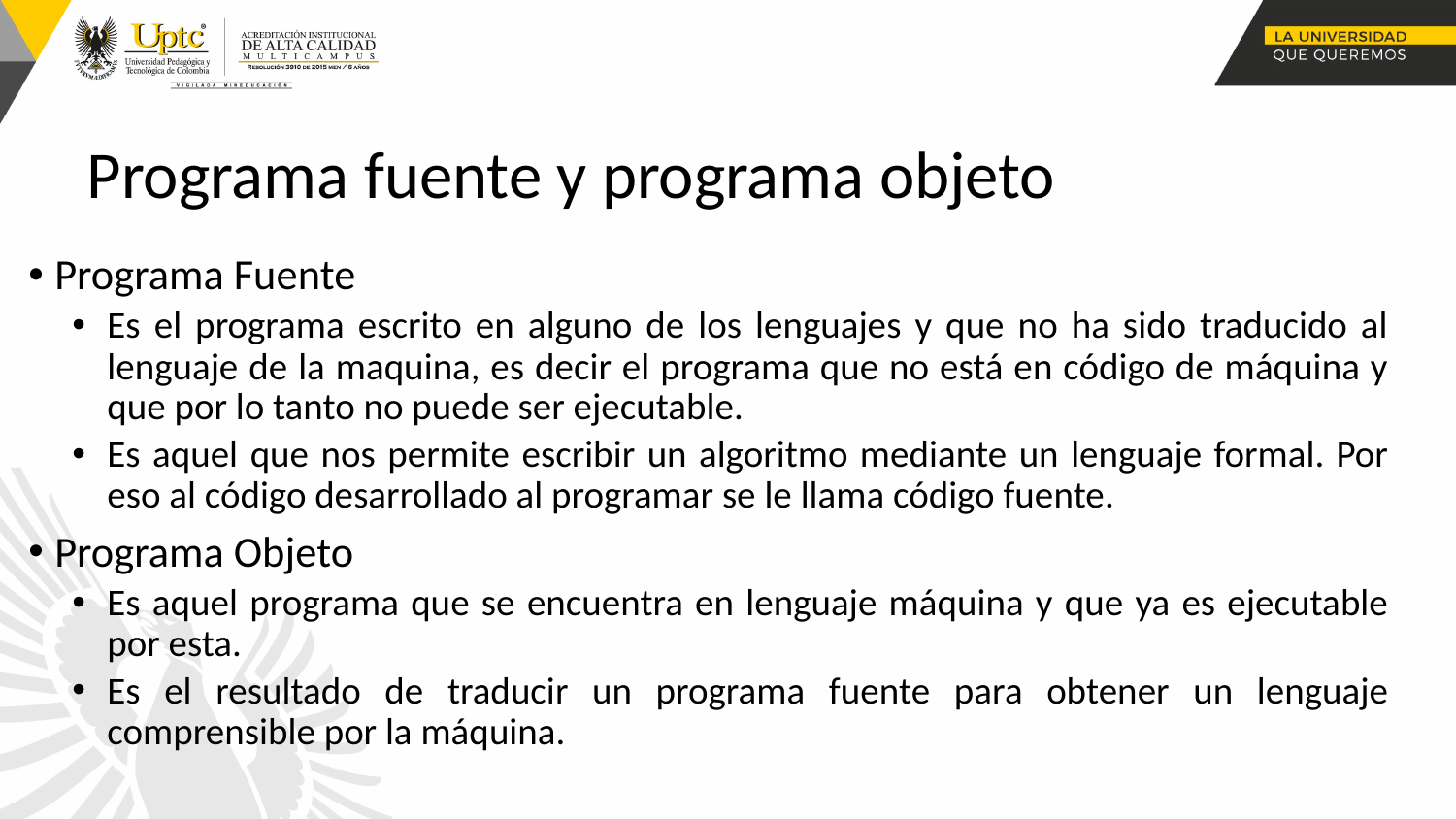

# Programa fuente y programa objeto
Programa Fuente
Es el programa escrito en alguno de los lenguajes y que no ha sido traducido al lenguaje de la maquina, es decir el programa que no está en código de máquina y que por lo tanto no puede ser ejecutable.
Es aquel que nos permite escribir un algoritmo mediante un lenguaje formal. Por eso al código desarrollado al programar se le llama código fuente.
Programa Objeto
Es aquel programa que se encuentra en lenguaje máquina y que ya es ejecutable por esta.
Es el resultado de traducir un programa fuente para obtener un lenguaje comprensible por la máquina.